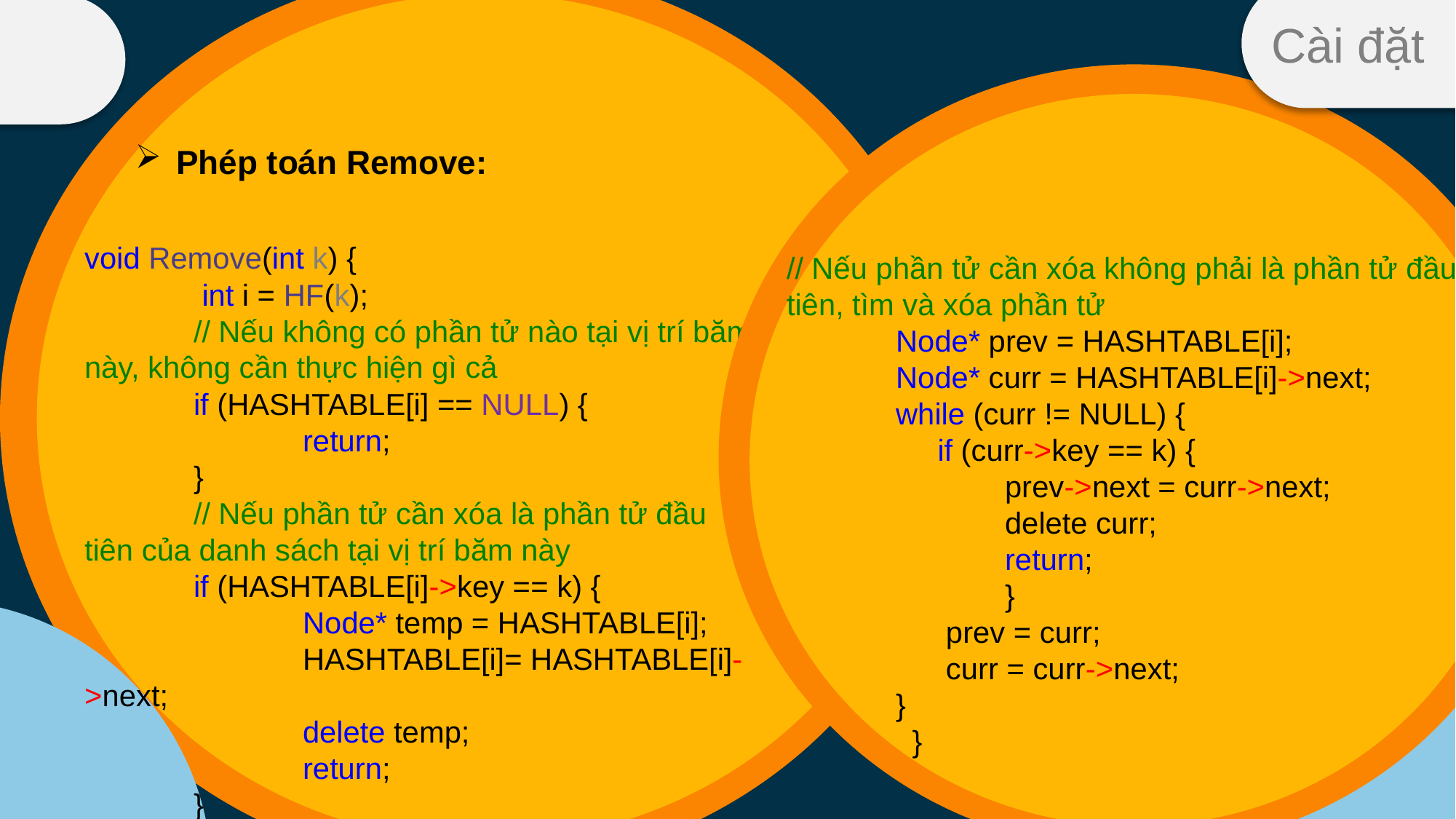

Lorem ipsum dolor sit amet, consectetuer adipiscing elit. Maecenas porttitor congue massa. Fusce posuere, magna sed pulvinar ultricies, purus lectus malesuada libero, sit amet commodo magna eros quis urna.

Cài đặt

Nội dung 4
	Lorem ipsum dolor sit amet, consectetuer adipiscing elit. Maecenas porttitor congue massa. Fusce posuere, magna sed pulvinar ultricies, purus lectus malesuada libero, sit amet commodo magna eros quis urna.
Nội dung 2
Nội dung 4

Nội dung 3
Nội dung 1

Phép toán Remove:

#define M 100
struct NODE {
int key;
NODE *pNext;
};

// Khai báo kiểu con trỏ chỉ node
typedef NODE *NODEPTR;

/* Khai báo mảng HASHTABLE chứa M con trỏ đầu của HASHTABLE */
NODEPTR HASHTABLE[M];.
void Remove(int k) {
	 int i = HF(k);
	// Nếu không có phần tử nào tại vị trí băm này, không cần thực hiện gì cả
	if (HASHTABLE[i] == NULL) {
		return;
	}
	// Nếu phần tử cần xóa là phần tử đầu tiên của danh sách tại vị trí băm này
	if (HASHTABLE[i]->key == k) {
		Node* temp = HASHTABLE[i];
		HASHTABLE[i]= HASHTABLE[i]->next;
		delete temp;
		return;
	}

// Nếu phần tử cần xóa không phải là phần tử đầu tiên, tìm và xóa phần tử
	Node* prev = HASHTABLE[i];
	Node* curr = HASHTABLE[i]->next;
	while (curr != NULL) {
	     if (curr->key == k) {
		prev->next = curr->next;
		delete curr;
		return;
		}
	      prev = curr;
	      curr = curr->next;
	}
               }
	Lorem ipsum dolor sit amet, consectetuer adipiscing elit. Maecenas porttitor congue massa. Fusce posuere, magna sed pulvinar ultricies, purus lectus malesuada libero, sit amet commodo magna eros quis urna.